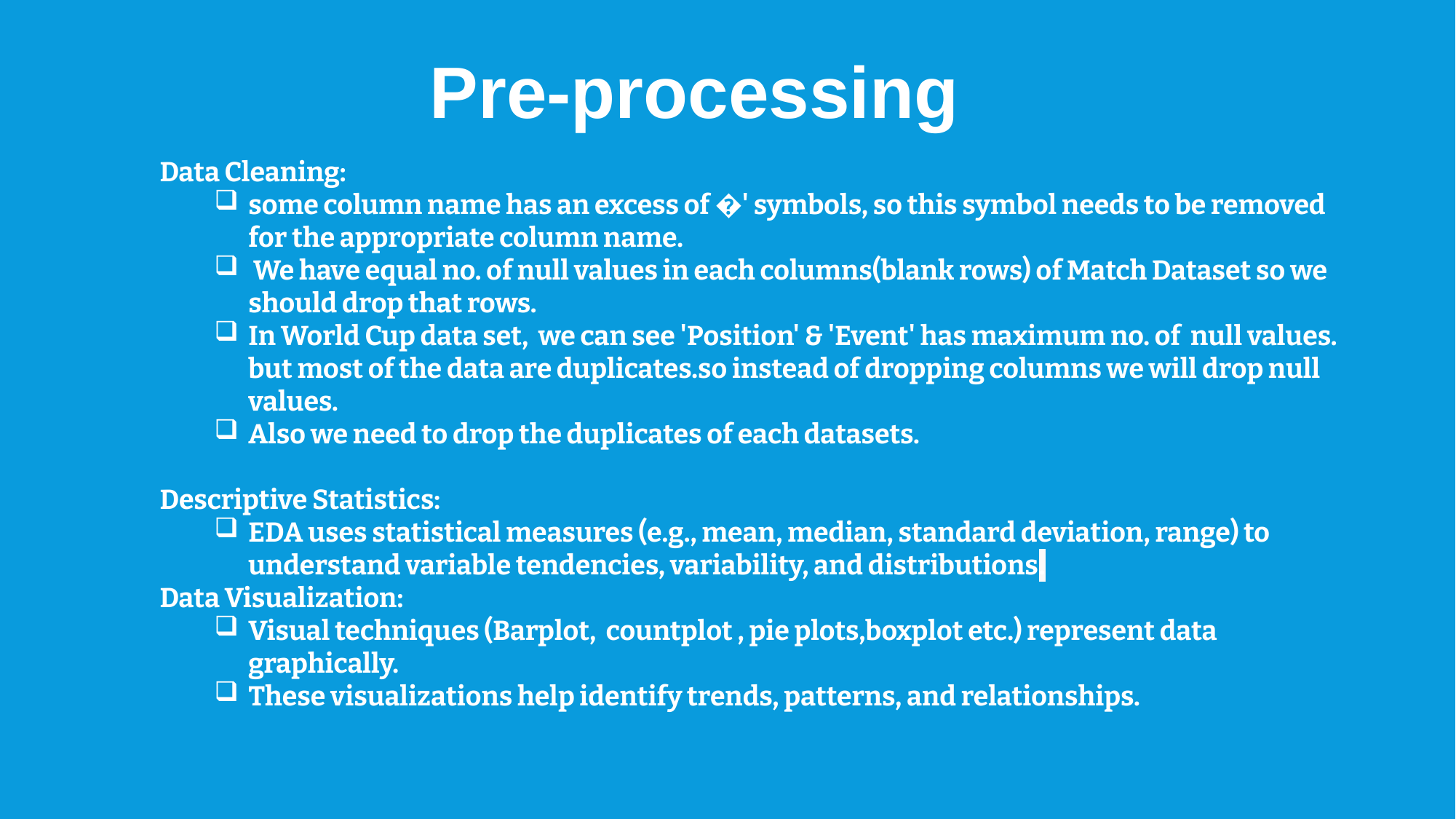

Pre-processing
Data Cleaning:
some column name has an excess of �' symbols, so this symbol needs to be removed  for the appropriate column name.
 We have equal no. of null values in each columns(blank rows) of Match Dataset so we should drop that rows.
In World Cup data set,  we can see 'Position' & 'Event' has maximum no. of  null values. but most of the data are duplicates.so instead of dropping columns we will drop null values.
Also we need to drop the duplicates of each datasets.

Descriptive Statistics:
EDA uses statistical measures (e.g., mean, median, standard deviation, range) to understand variable tendencies, variability, and distributions.
Data Visualization:
Visual techniques (Barplot,  countplot , pie plots,boxplot etc.) represent data graphically.
These visualizations help identify trends, patterns, and relationships.